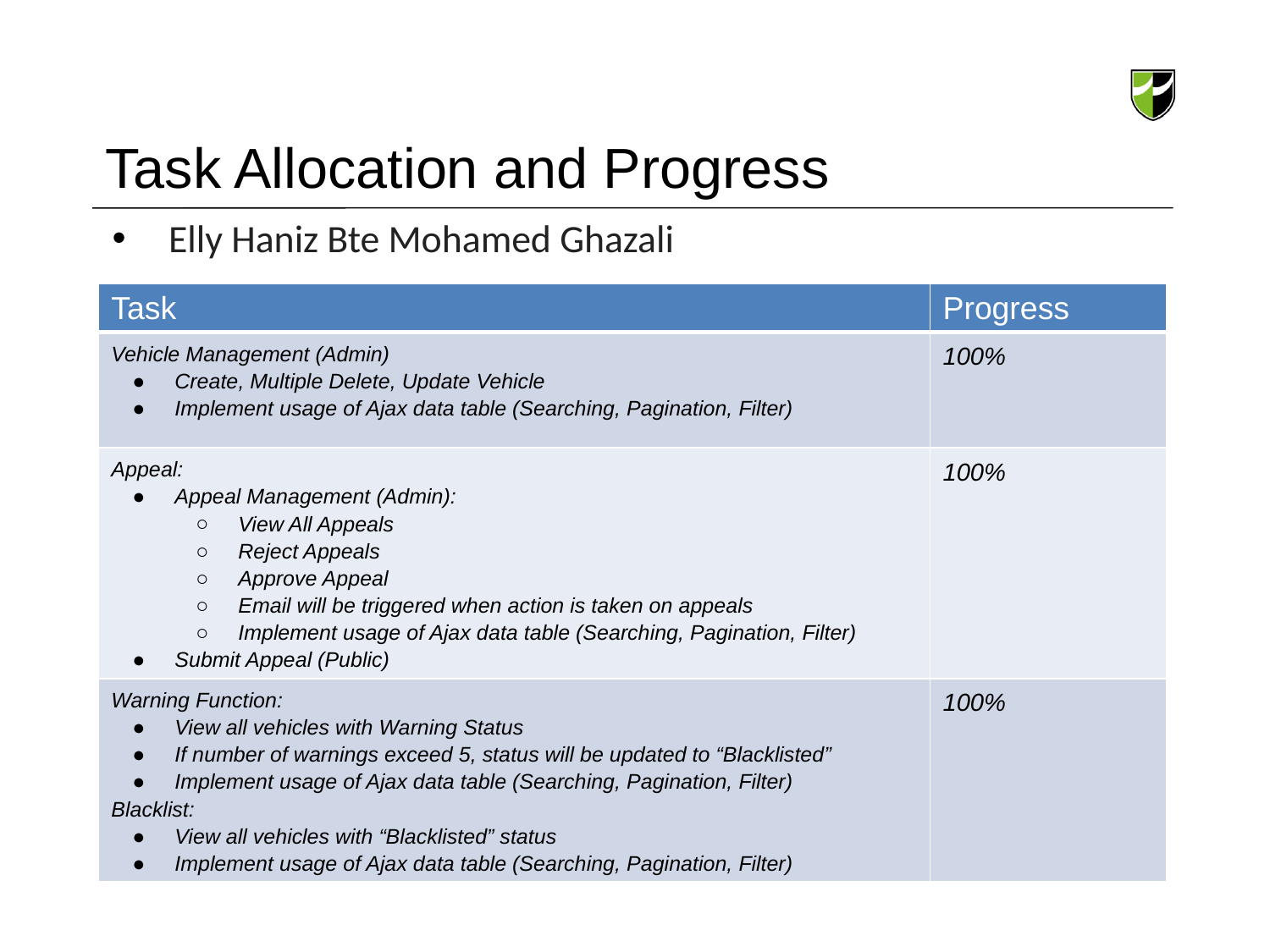

# Task Allocation and Progress
Elly Haniz Bte Mohamed Ghazali
| Task | Progress |
| --- | --- |
| Vehicle Management (Admin) Create, Multiple Delete, Update Vehicle Implement usage of Ajax data table (Searching, Pagination, Filter) | 100% |
| Appeal: Appeal Management (Admin): View All Appeals Reject Appeals Approve Appeal Email will be triggered when action is taken on appeals Implement usage of Ajax data table (Searching, Pagination, Filter) Submit Appeal (Public) | 100% |
| Warning Function: View all vehicles with Warning Status If number of warnings exceed 5, status will be updated to “Blacklisted” Implement usage of Ajax data table (Searching, Pagination, Filter) Blacklist: View all vehicles with “Blacklisted” status Implement usage of Ajax data table (Searching, Pagination, Filter) | 100% |